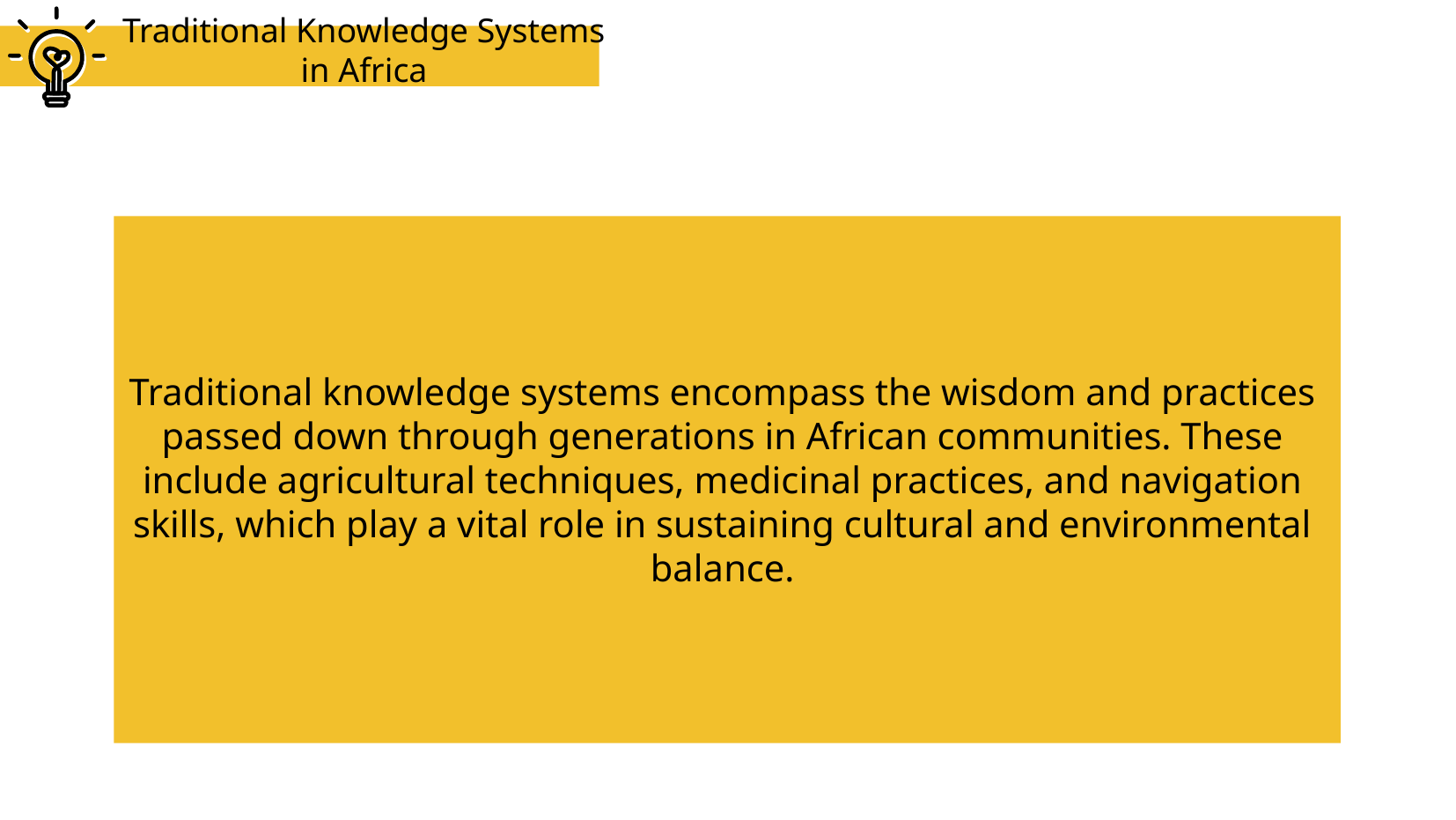

# Traditional Knowledge Systems in Africa
Traditional knowledge systems encompass the wisdom and practices passed down through generations in African communities. These include agricultural techniques, medicinal practices, and navigation skills, which play a vital role in sustaining cultural and environmental balance.